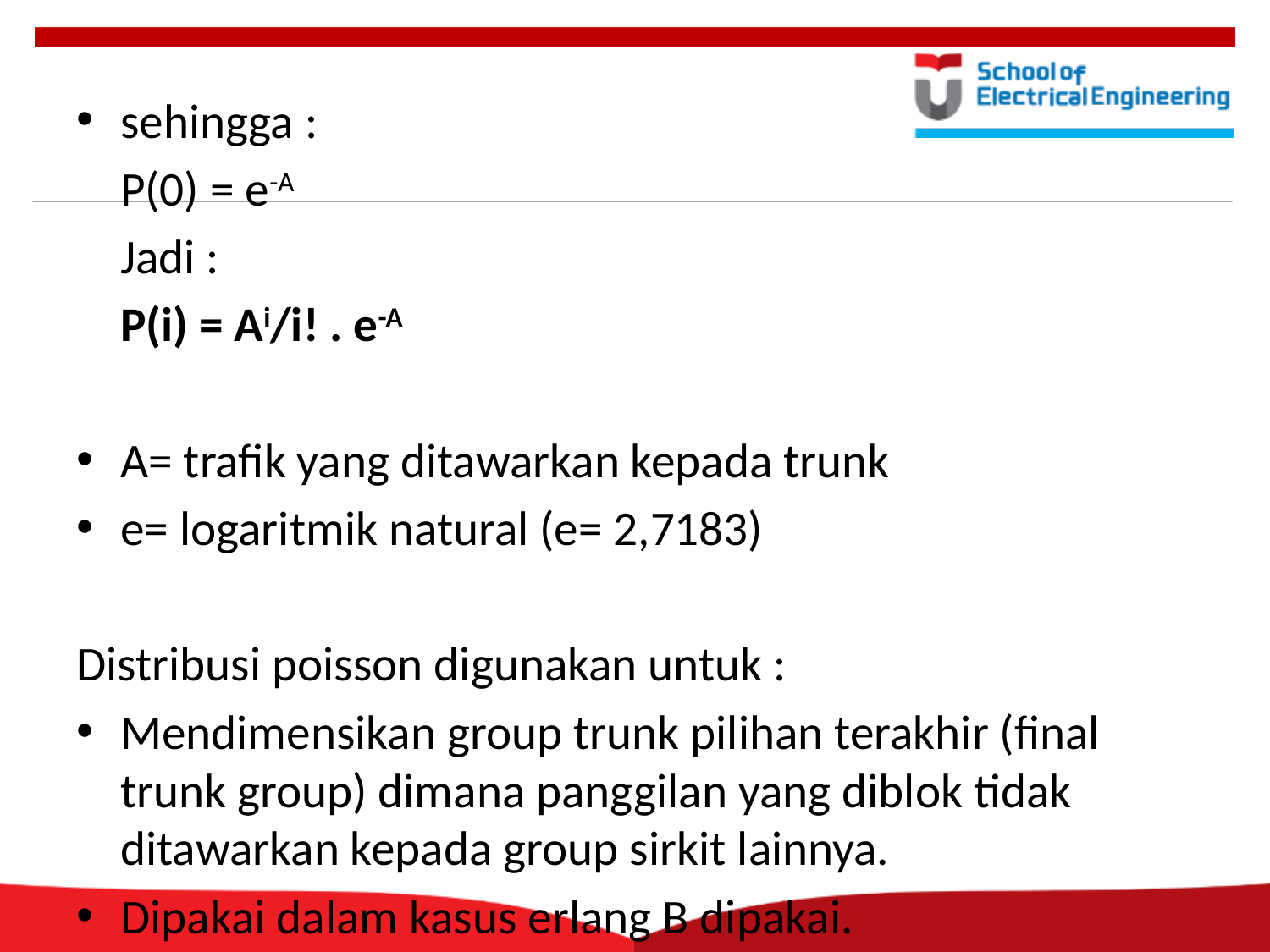

sehingga :
			P(0) = e-A
	Jadi :
			P(i) = Ai/i! . e-A

A= trafik yang ditawarkan kepada trunk
e= logaritmik natural (e= 2,7183)

Distribusi poisson digunakan untuk :
Mendimensikan group trunk pilihan terakhir (final trunk group) dimana panggilan yang diblok tidak ditawarkan kepada group sirkit lainnya.
Dipakai dalam kasus erlang B dipakai.